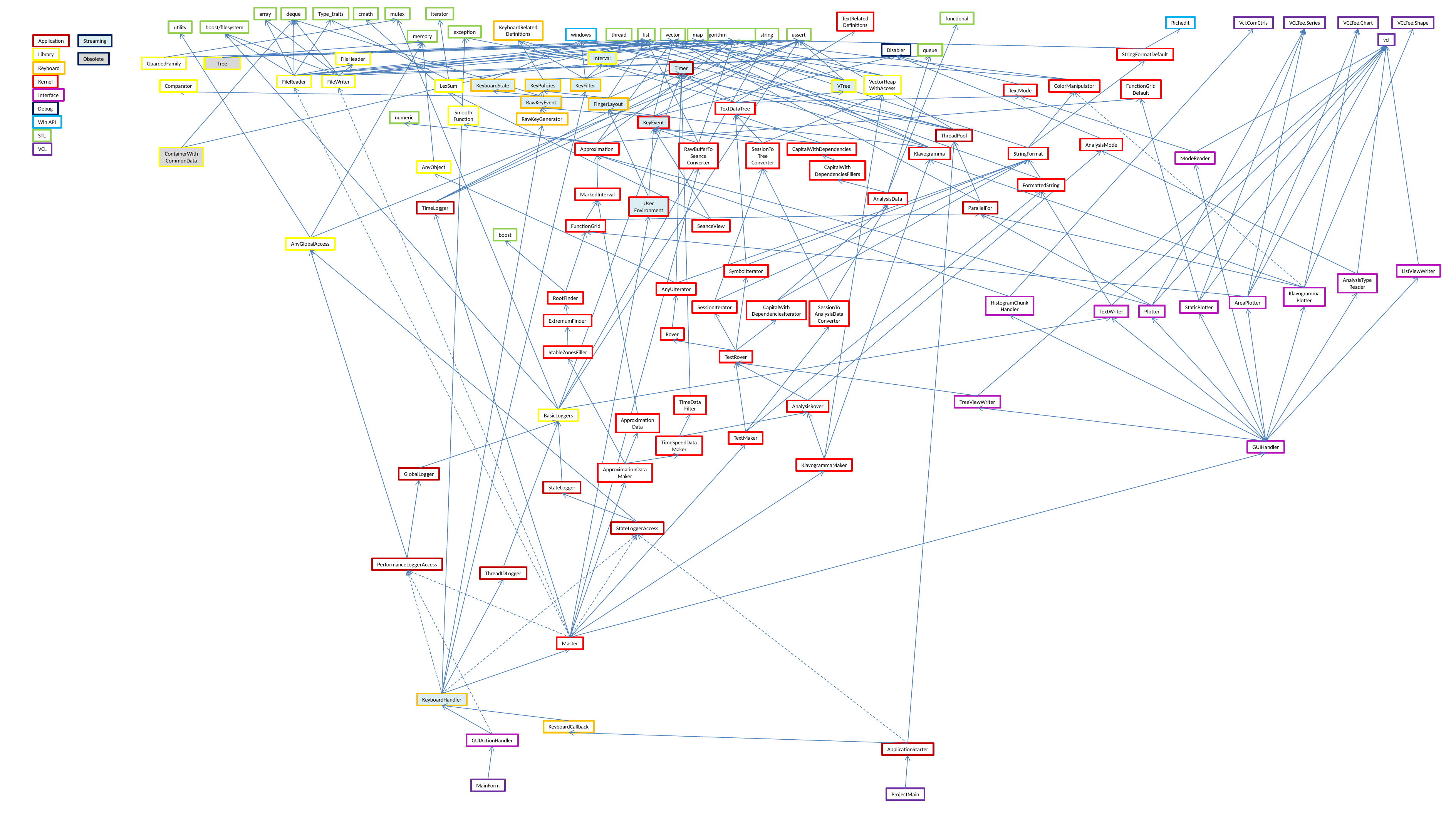

array
deque
Type_traits
cmath
mutex
iterator
TextRelated
Definitions
functional
Richedit
Vcl.ComCtrls
VCLTee.Series
VCLTee.Chart
VCLTee.Shape
utility
boost/filesystem
KeyboardRelated
Definitions
exception
windows
thread
list
vector
map
algorithm
string
assert
memory
vcl
Application
Streaming
Disabler
queue
Library
StringFormatDefault
Interval
Obsolete
FileHeader
GuardedFamily
Tree
Keyboard
Timer
Kernel
FileReader
FileWriter
VectorHeap
WithAccess
KeyboardState
KeyPolicies
KeyFilter
Comparator
LexSum
VTree
ColorManipulator
FunctionGrid
Default
TextMode
Interface
RawKeyEvent
FingerLayout
Debug
TextDataTree
Smooth
Function
numeric
RawKeyGenerator
Win API
KeyEvent
STL
ThreadPool
AnalysisMode
VCL
Approximation
RawBufferTo
Seance
Converter
SessionTo
Tree
Converter
CapitalWithDependencies
ContainerWith
CommonData
Klavogramma
StringFormat
ModeReader
AnyObject
CapitalWith
DependenciesFillers
FormattedString
MarkedInterval
AnalysisData
User
Environment
TimeLogger
ParallelFor
FunctionGrid
SeanceView
boost
AnyGlobalAccess
SymbolIterator
ListViewWriter
AnalysisType
Reader
AnyUIterator
Klavogramma
Plotter
RootFinder
HistogramChunk
Handler
AreaPlotter
SessionIterator
CapitalWith
DependenciesIterator
SessionTo
AnalysisData
Converter
StaticPlotter
TextWriter
Plotter
ExtremumFinder
Rover
StableZonesFiller
TextRover
TimeData
Filter
TreeViewWriter
AnalysisRover
BasicLoggers
Approximation
Data
TextMaker
TimeSpeedData
Maker
GUIHandler
KlavogrammaMaker
ApproximationData
Maker
GlobalLogger
StateLogger
StateLoggerAccess
PerformanceLoggerAccess
ThreadIDLogger
Master
KeyboardHandler
KeyboardCallback
GUIActionHandler
ApplicationStarter
MainForm
ProjectMain